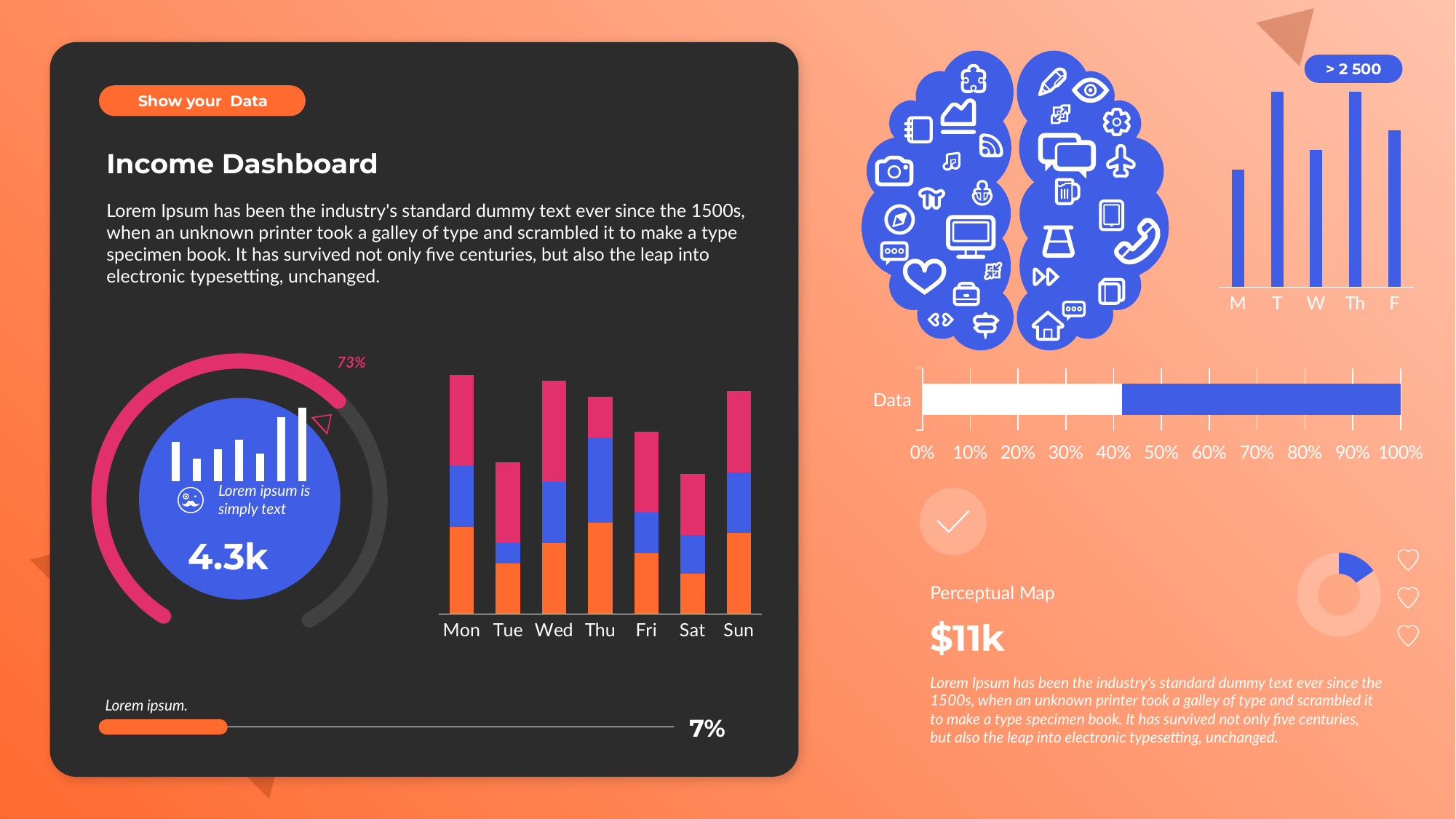

### Chart

| Category | Income |
|---|---|
| M | 3.0 |
| T | 5.0 |
| W | 3.5 |
| Th | 5.0 |
| F | 4.0 |

> 2 500

Show your  Data
Income Dashboard
Lorem Ipsum has been the industry's standard dummy text ever since the 1500s, when an unknown printer took a galley of type and scrambled it to make a type specimen book. It has survived not only five centuries, but also the leap into electronic typesetting, unchanged.

### Chart

| Category | A | B | C |
|---|---|---|---|
| Mon | 4.3 | 3.0 | 4.5 |
| Tue | 2.5 | 1.0 | 4.0 |
| Wed | 3.5 | 3.0 | 5.0 |
| Thu | 4.5 | 4.2 | 2.0 |
| Fri | 3.0 | 2.0 | 4.0 |
| Sat | 2.0 | 1.9 | 3.0 |
| Sun | 4.0 | 3.0 | 4.0 |
73%

### Chart

| Category | Sales | Column1 |
|---|---|---|
| Data | 5.0 | 7.0 |

### Chart

| Category | Series 1 |
|---|---|
| 1 | 4.3 |
| 2 | 2.5 |
| 3 | 3.5 |
| 4 | 4.5 |
| 5 | 3.0 |
| 6 | 7.0 |
| 7 | 8.0 |

Lorem ipsum is simply text

4.3k

### Chart

| Category | Sales |
|---|---|
| Market Saze A | 2.0 |
| Market Saze B | 11.0 |
Perceptual Map

$11k

Lorem Ipsum has been the industry's standard dummy text ever since the 1500s, when an unknown printer took a galley of type and scrambled it to make a type specimen book. It has survived not only five centuries, but also the leap into electronic typesetting, unchanged.
Lorem ipsum.
7%